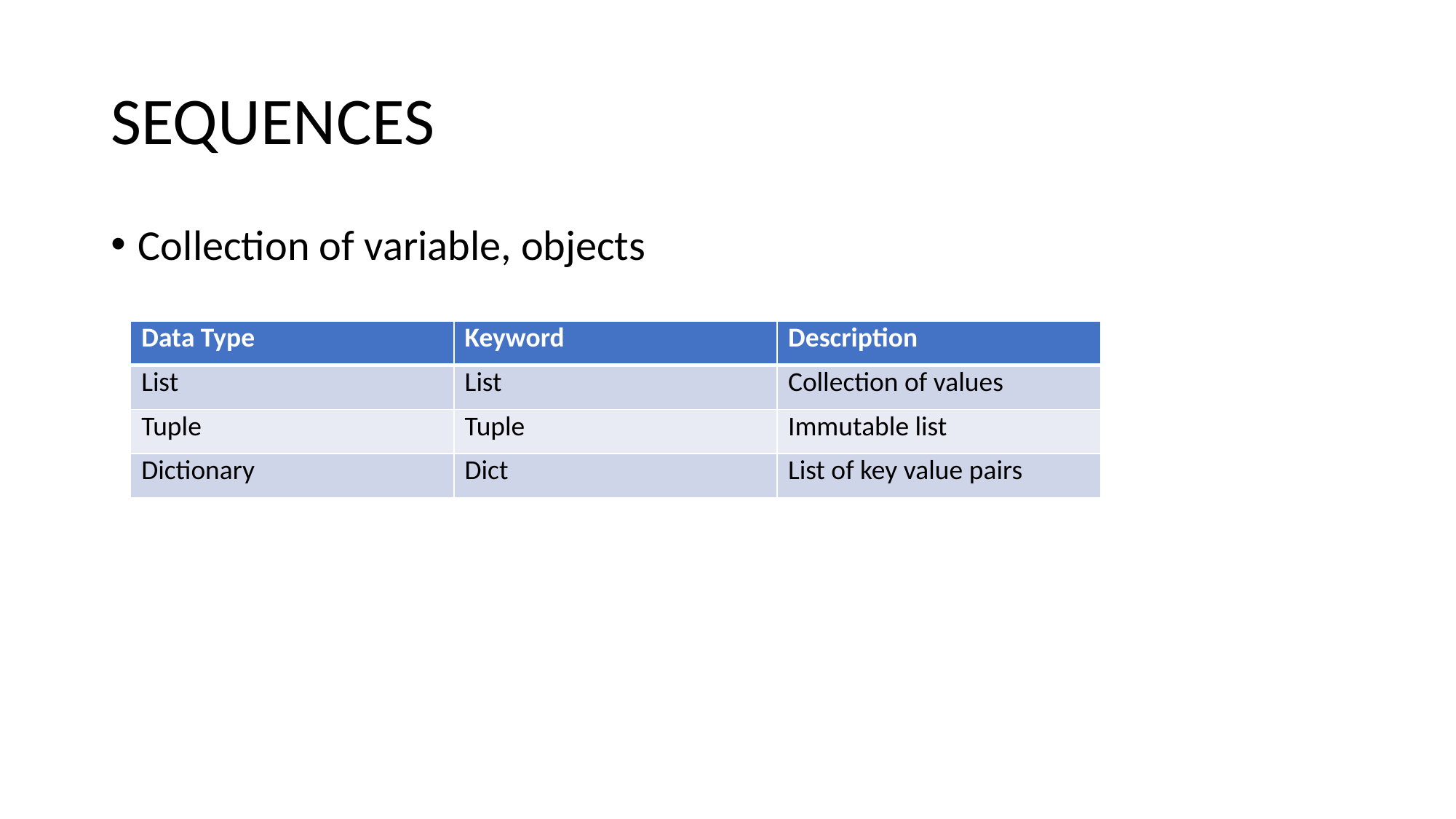

# SEQUENCES
Collection of variable, objects

| Data Type | Keyword | Description |
| --- | --- | --- |
| List | List | Collection of values |
| Tuple | Tuple | Immutable list |
| Dictionary | Dict | List of key value pairs |